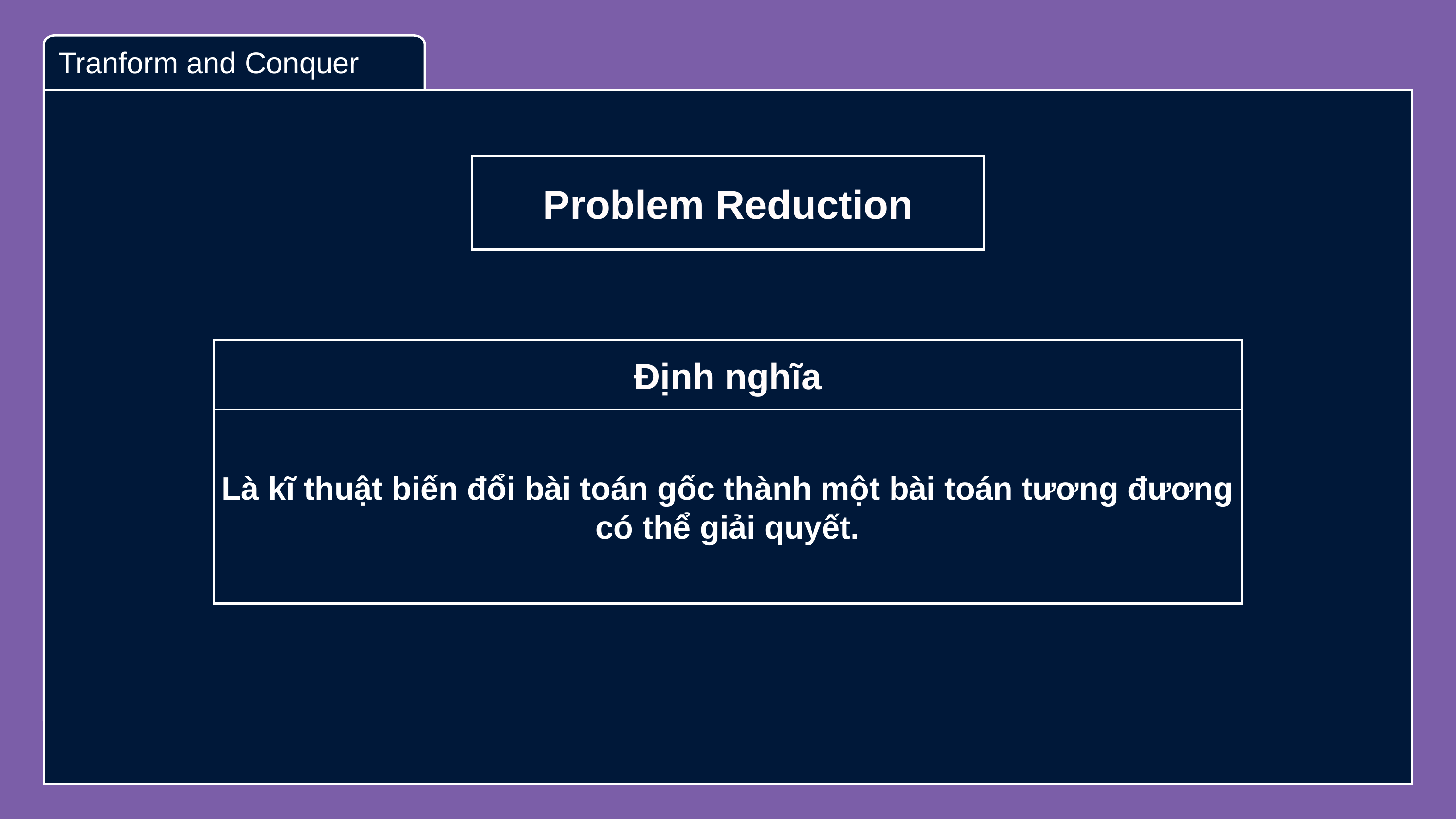

Tranform and Conquer

Problem Reduction
Định nghĩa
Là kĩ thuật biến đổi bài toán gốc thành một bài toán tương đương có thể giải quyết.